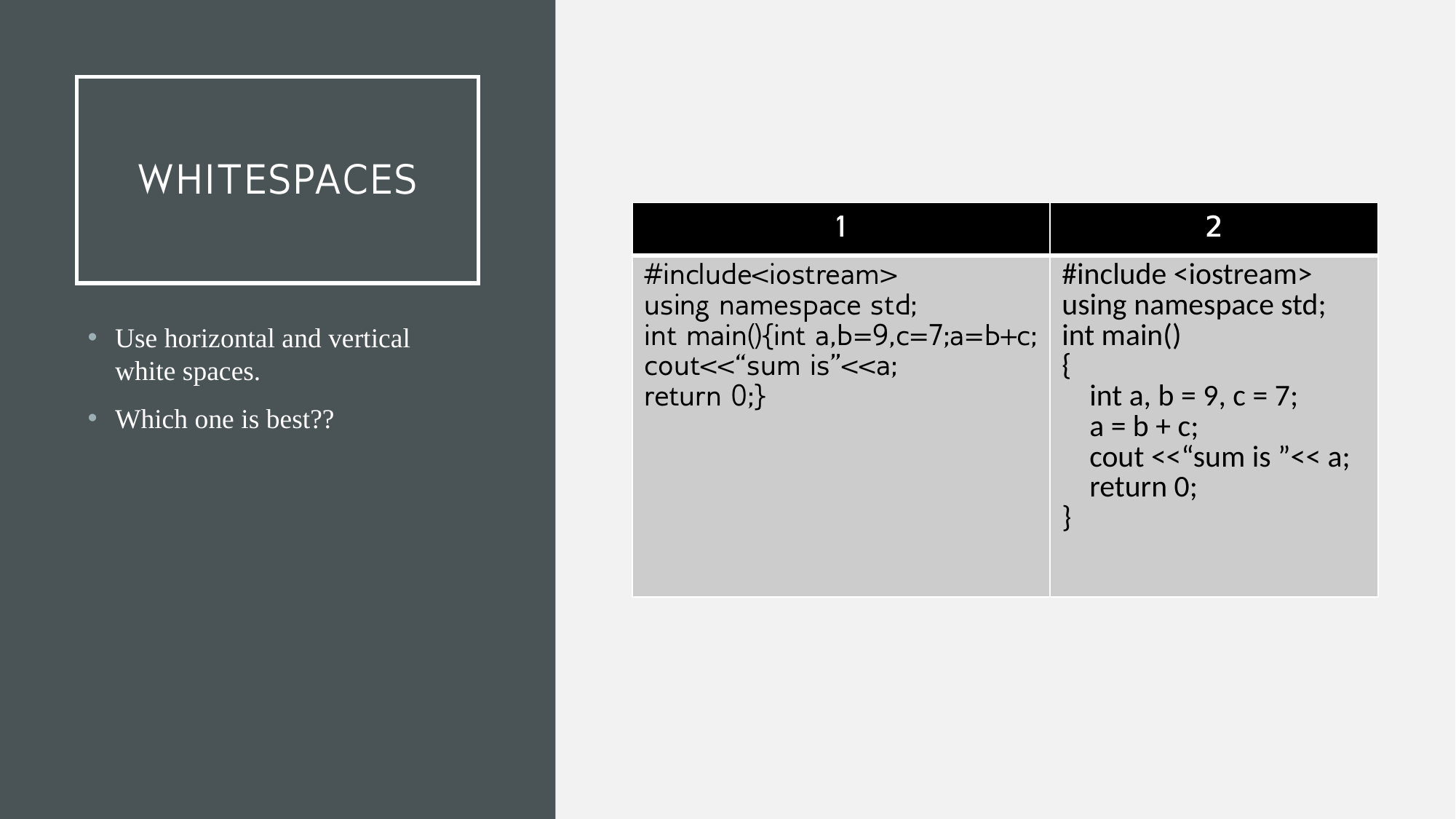

# Whitespaces
| 1 | 2 |
| --- | --- |
| #include<iostream>  using namespace std; int main(){int a,b=9,c=7;a=b+c; cout<<“sum is”<<a; return 0;} | #include <iostream> using namespace std; int main() {     int a, b = 9, c = 7;     a = b + c;     cout <<“sum is ”<< a;     return 0; } |
Use horizontal and vertical white spaces.
Which one is best??